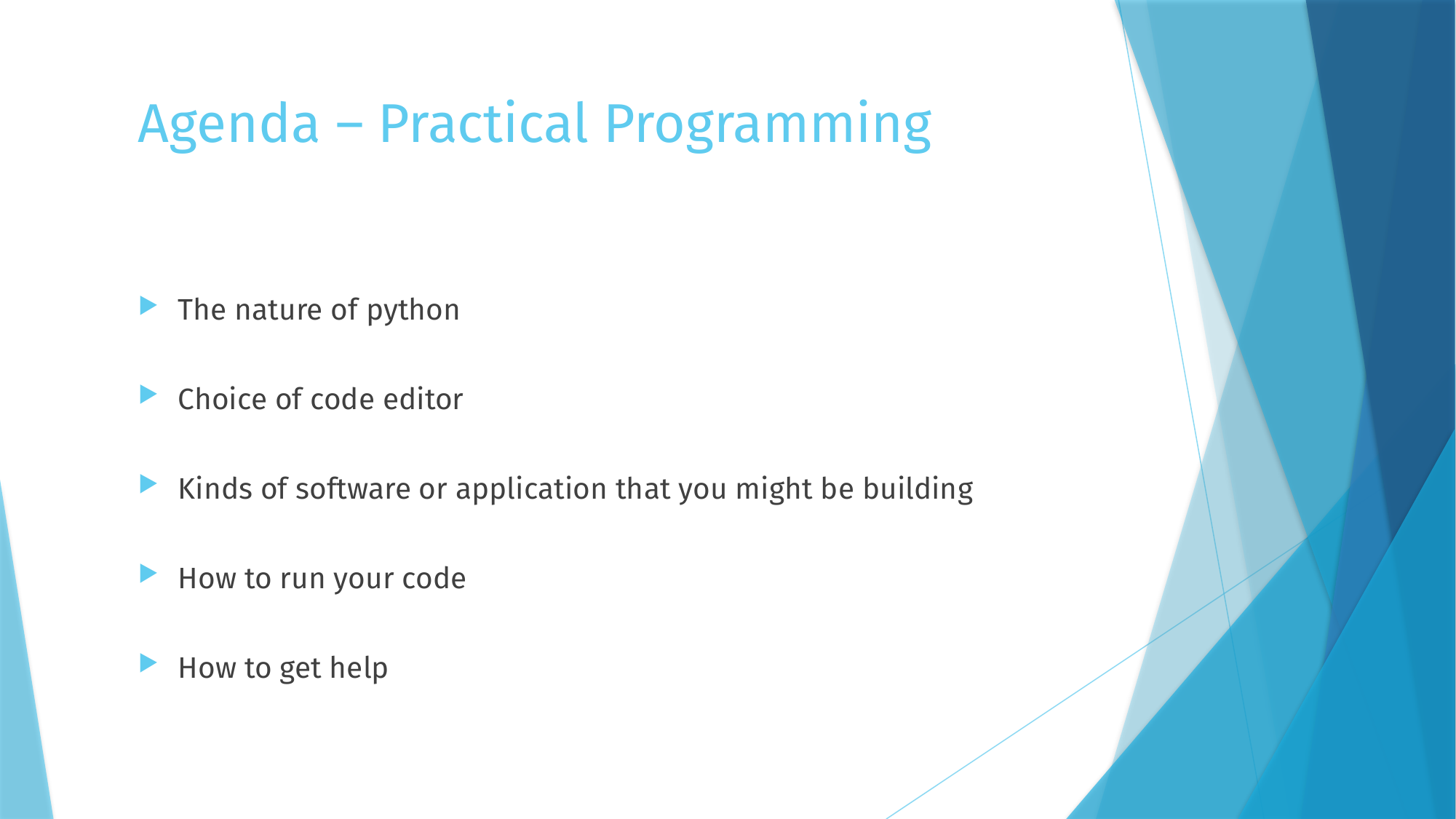

# Agenda – Practical Programming

The nature of python

Choice of code editor

Kinds of software or application that you might be building

How to run your code

How to get help